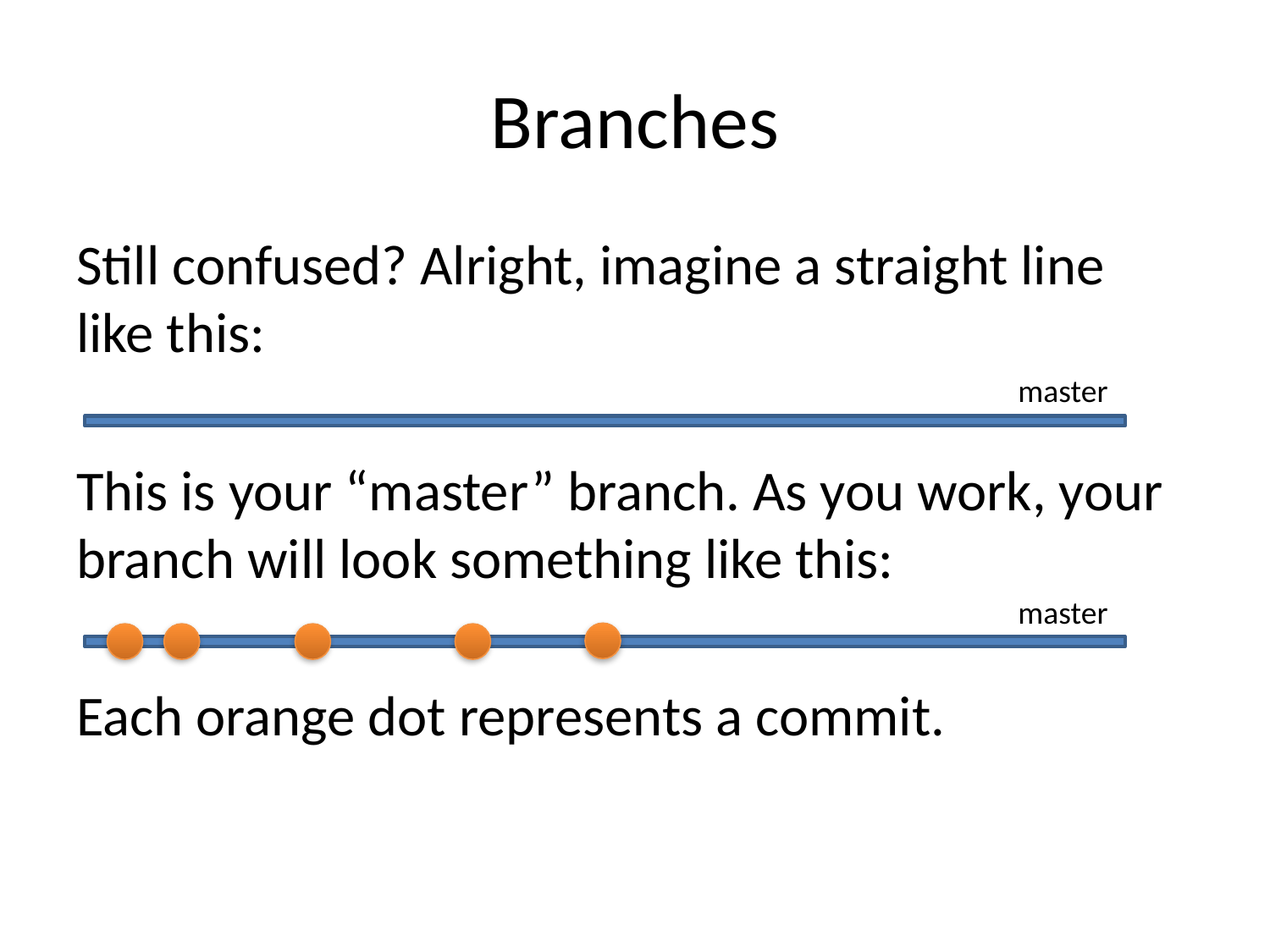

# Branches
Still confused? Alright, imagine a straight line like this:

This is your “master” branch. As you work, your branch will look something like this:

Each orange dot represents a commit.

master

master